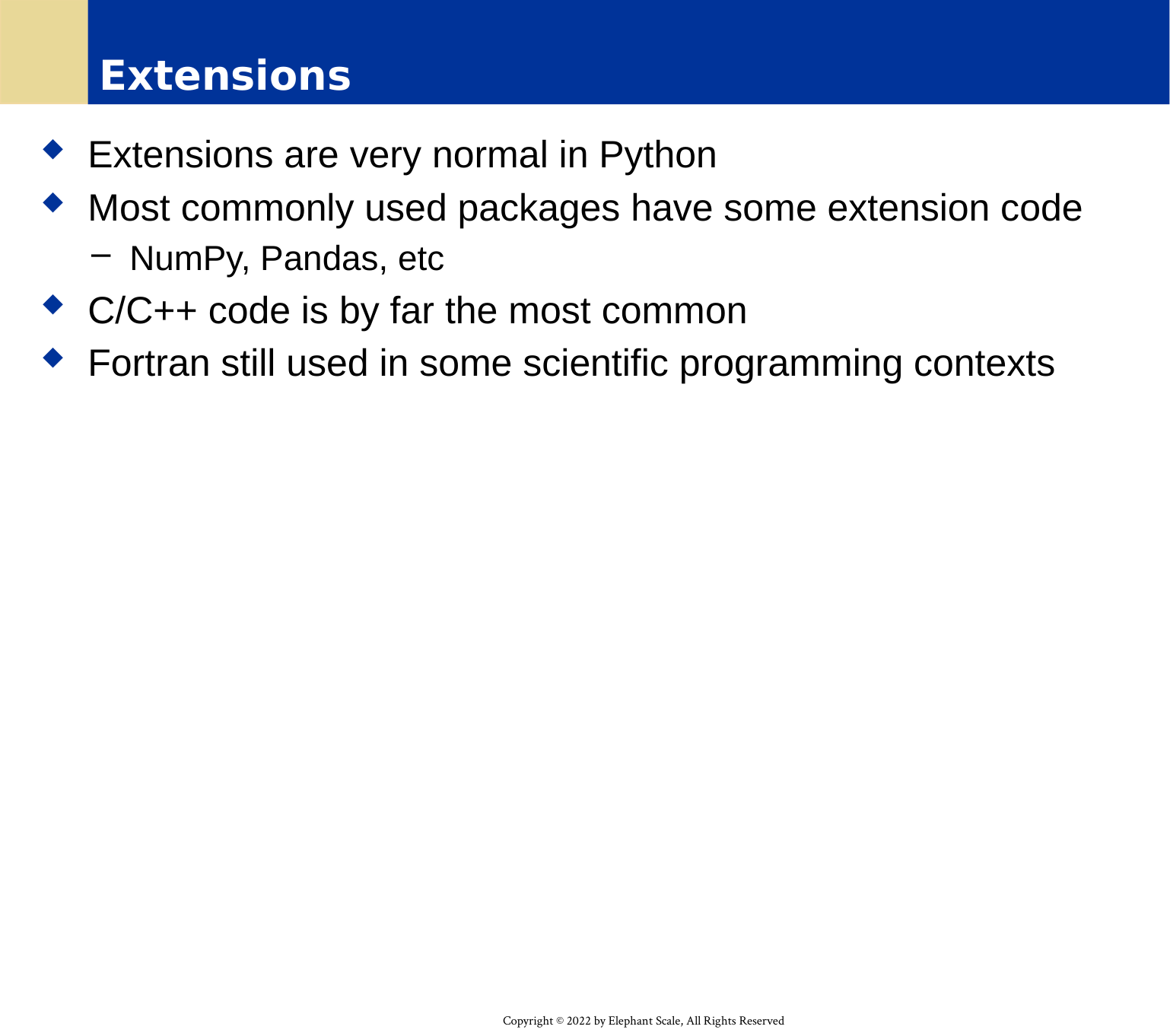

# Extensions
 Extensions are very normal in Python
 Most commonly used packages have some extension code
 NumPy, Pandas, etc
 C/C++ code is by far the most common
 Fortran still used in some scientific programming contexts
Copyright © 2022 by Elephant Scale, All Rights Reserved